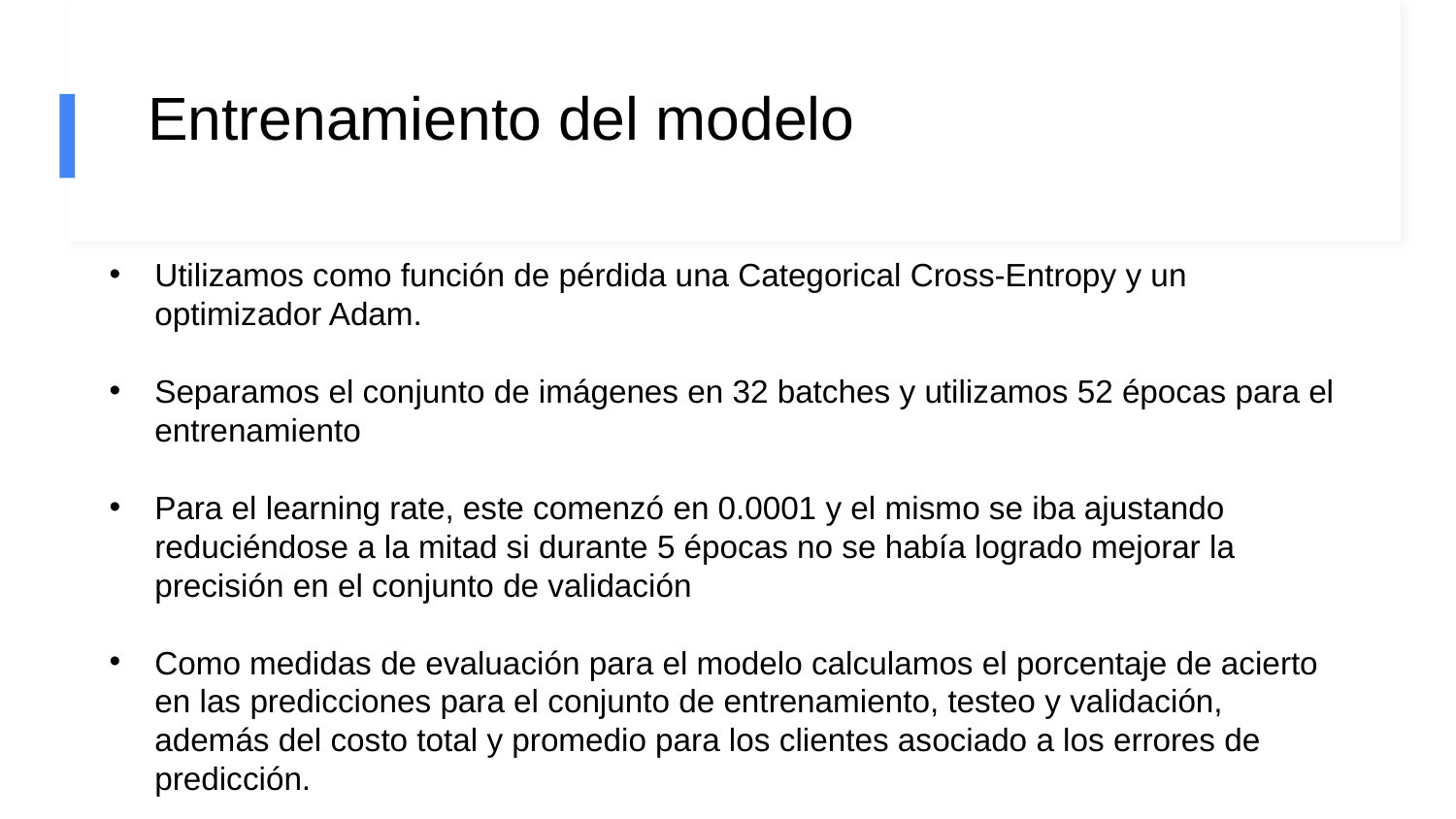

# Entrenamiento del modelo
Utilizamos como función de pérdida una Categorical Cross-Entropy y un optimizador Adam.

Separamos el conjunto de imágenes en 32 batches y utilizamos 52 épocas para el entrenamiento

Para el learning rate, este comenzó en 0.0001 y el mismo se iba ajustando reduciéndose a la mitad si durante 5 épocas no se había logrado mejorar la precisión en el conjunto de validación

Como medidas de evaluación para el modelo calculamos el porcentaje de acierto en las predicciones para el conjunto de entrenamiento, testeo y validación, además del costo total y promedio para los clientes asociado a los errores de predicción.